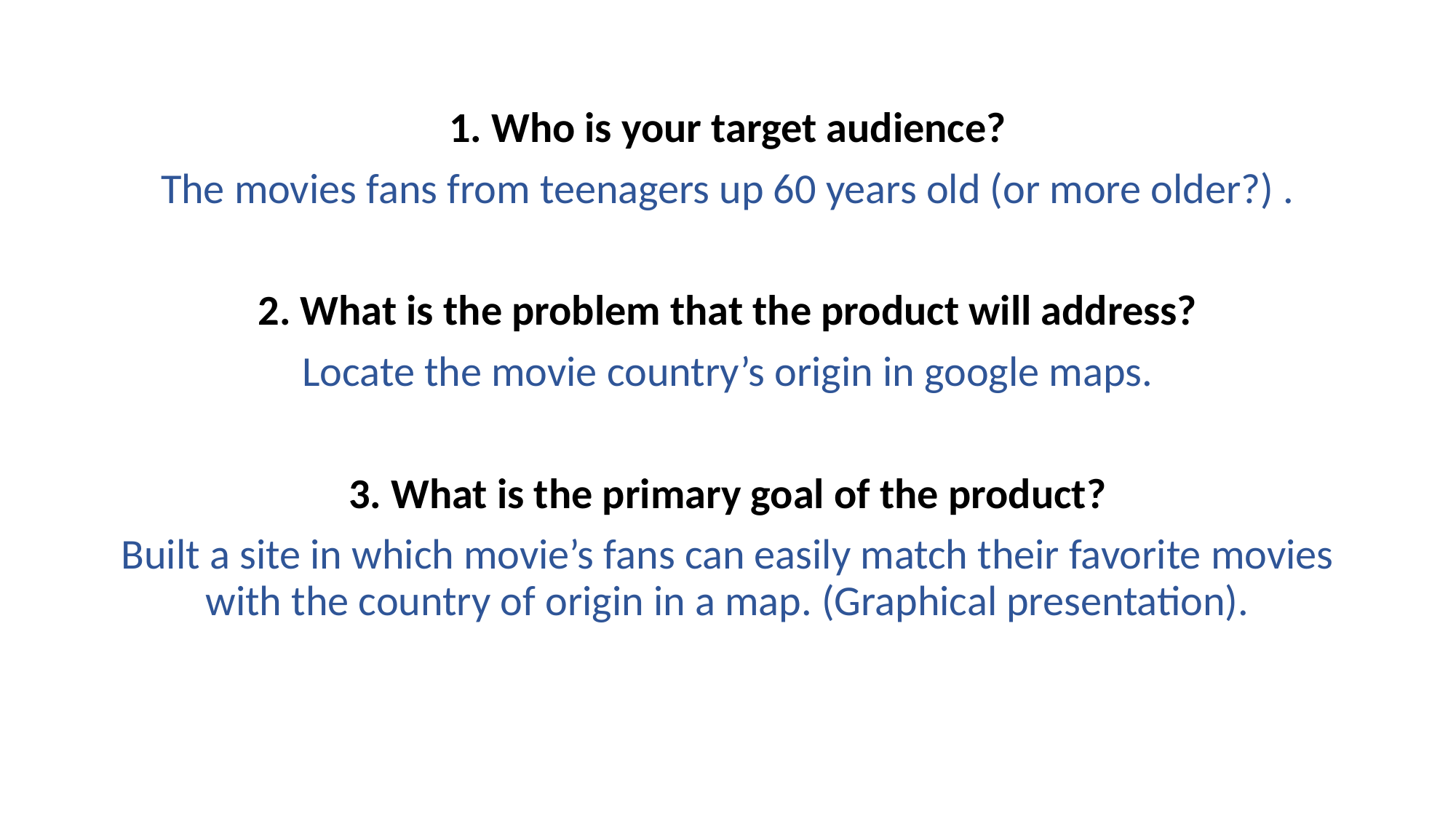

1. Who is your target audience?
The movies fans from teenagers up 60 years old (or more older?) .

2. What is the problem that the product will address?
Locate the movie country’s origin in google maps.

3. What is the primary goal of the product?
Built a site in which movie’s fans can easily match their favorite movies with the country of origin in a map. (Graphical presentation).